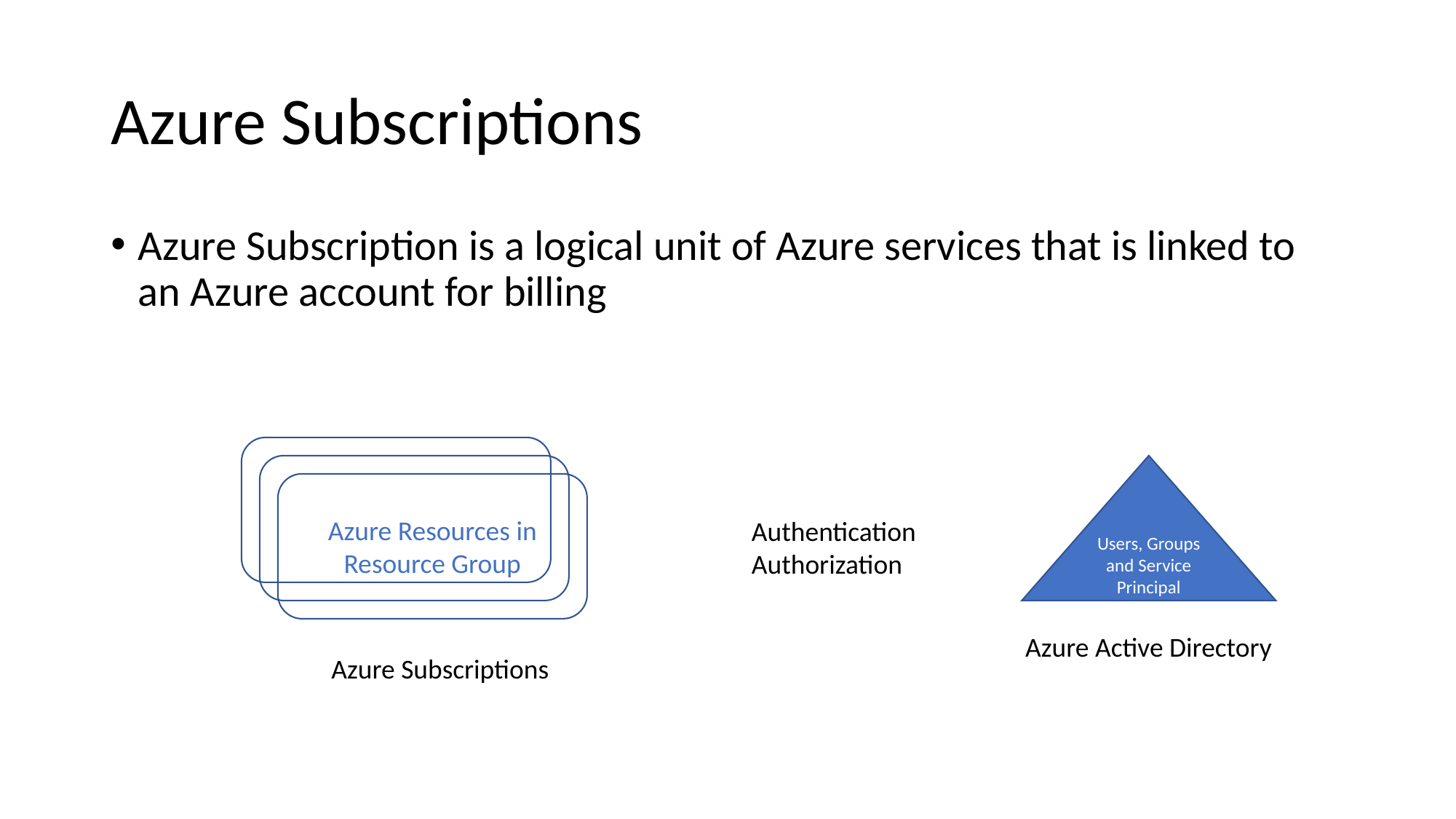

# Azure Subscriptions
Azure Subscription is a logical unit of Azure services that is linked to an Azure account for billing

Users, Groups and Service Principal
Azure Resources in Resource Group
Authentication
Authorization
Azure Active Directory
Azure Subscriptions